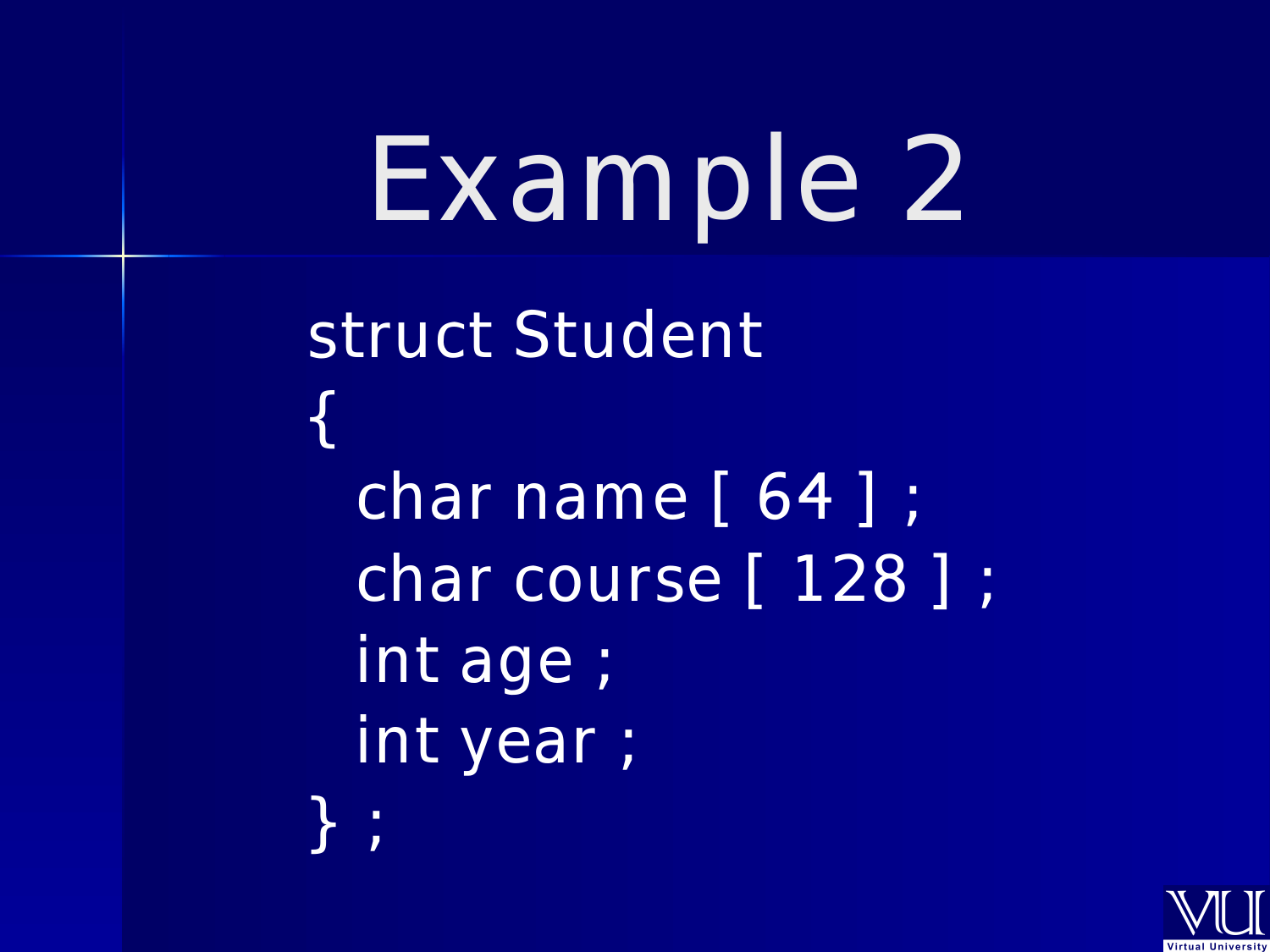

# Example 2
struct Student
{
	char name [ 64 ] ;
	char course [ 128 ] ;
	int age ;
	int year ;
} ;